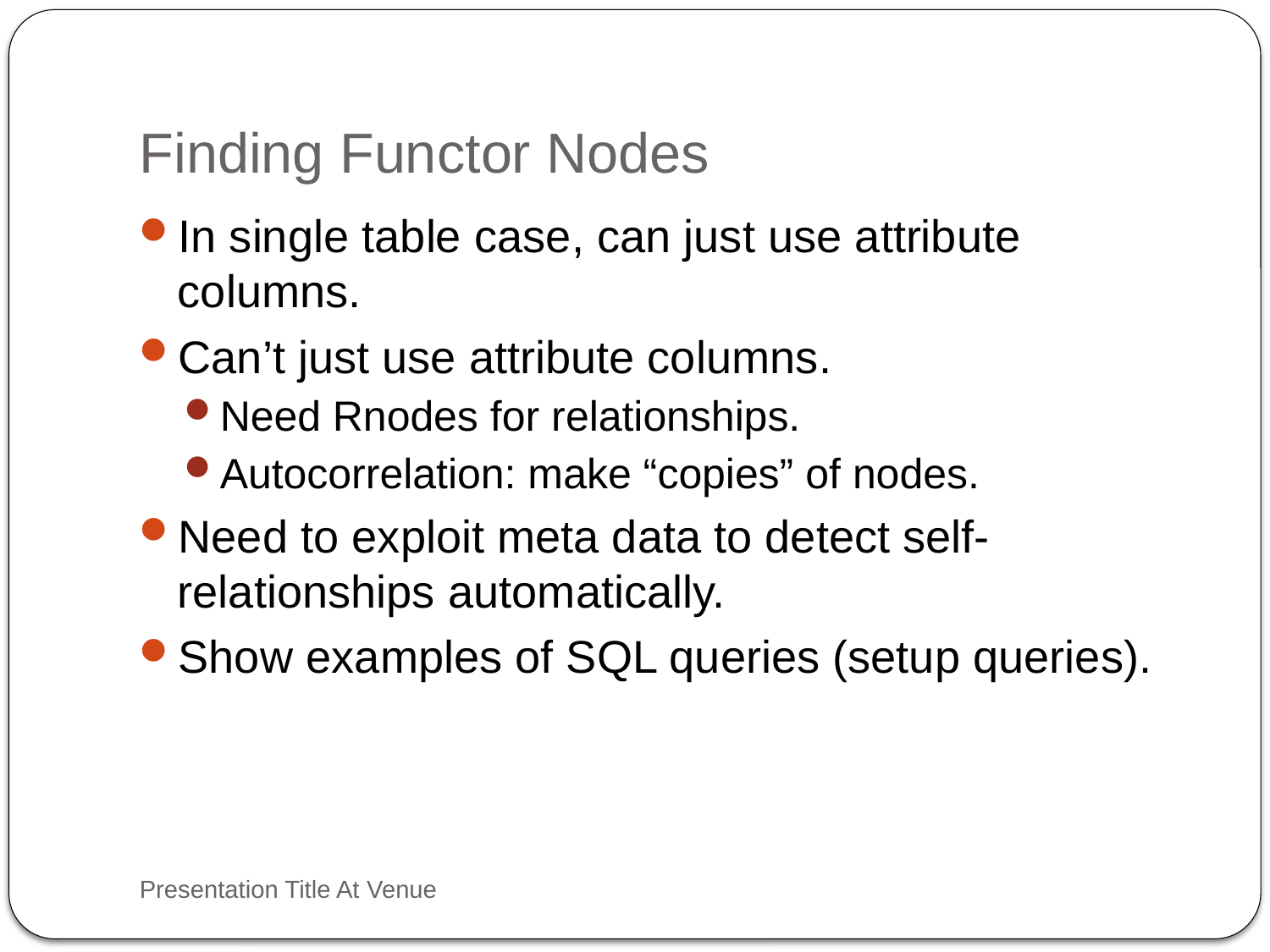

# Finding Functor Nodes
In single table case, can just use attribute columns.
Can’t just use attribute columns.
Need Rnodes for relationships.
Autocorrelation: make “copies” of nodes.
Need to exploit meta data to detect self-relationships automatically.
Show examples of SQL queries (setup queries).
Presentation Title At Venue